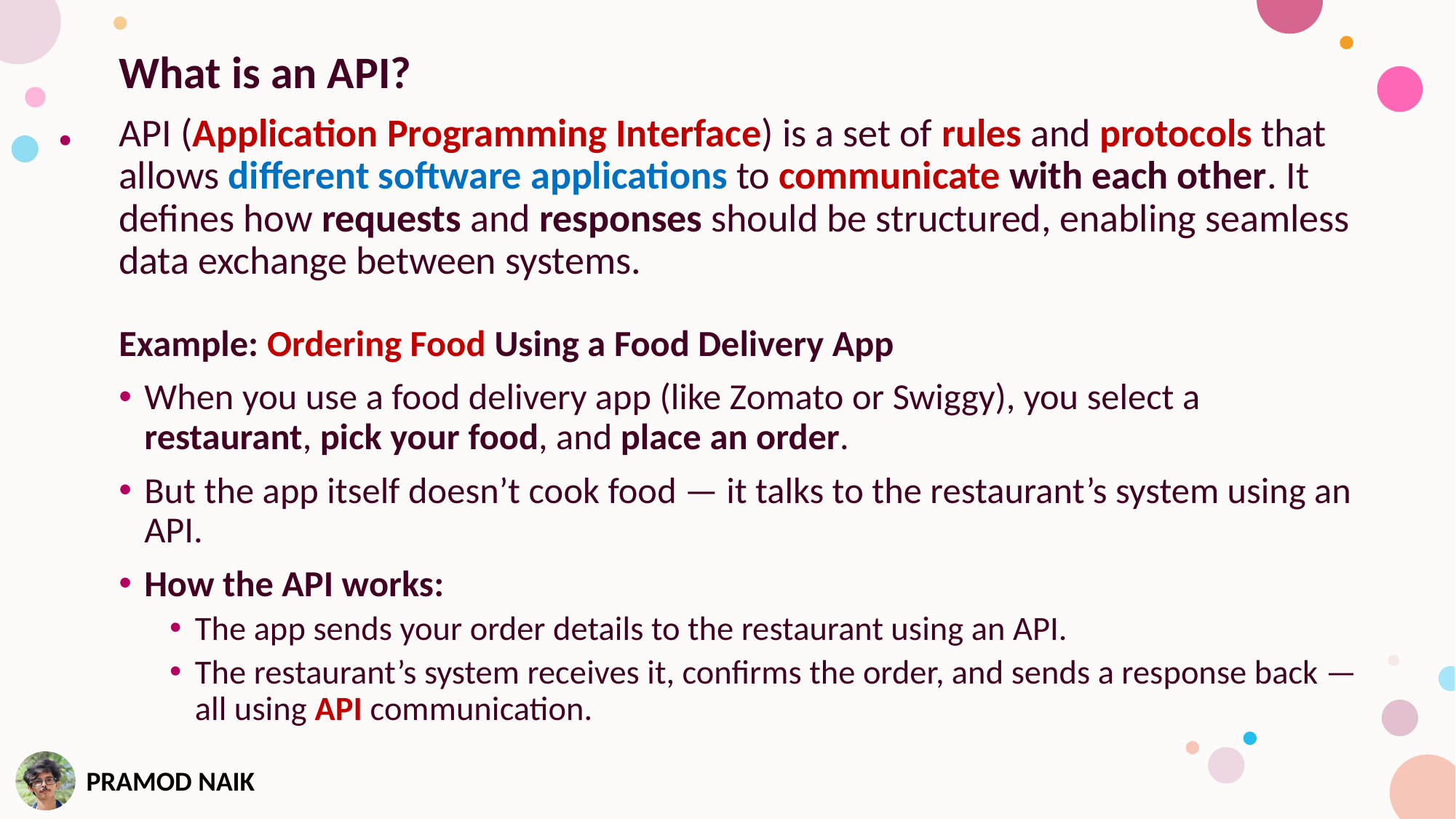

What is an API?
API (Application Programming Interface) is a set of rules and protocols that allows different software applications to communicate with each other. It defines how requests and responses should be structured, enabling seamless data exchange between systems.

Example: Ordering Food Using a Food Delivery App
When you use a food delivery app (like Zomato or Swiggy), you select a restaurant, pick your food, and place an order.
But the app itself doesn’t cook food — it talks to the restaurant’s system using an API.
How the API works:
The app sends your order details to the restaurant using an API.
The restaurant’s system receives it, confirms the order, and sends a response back — all using API communication.